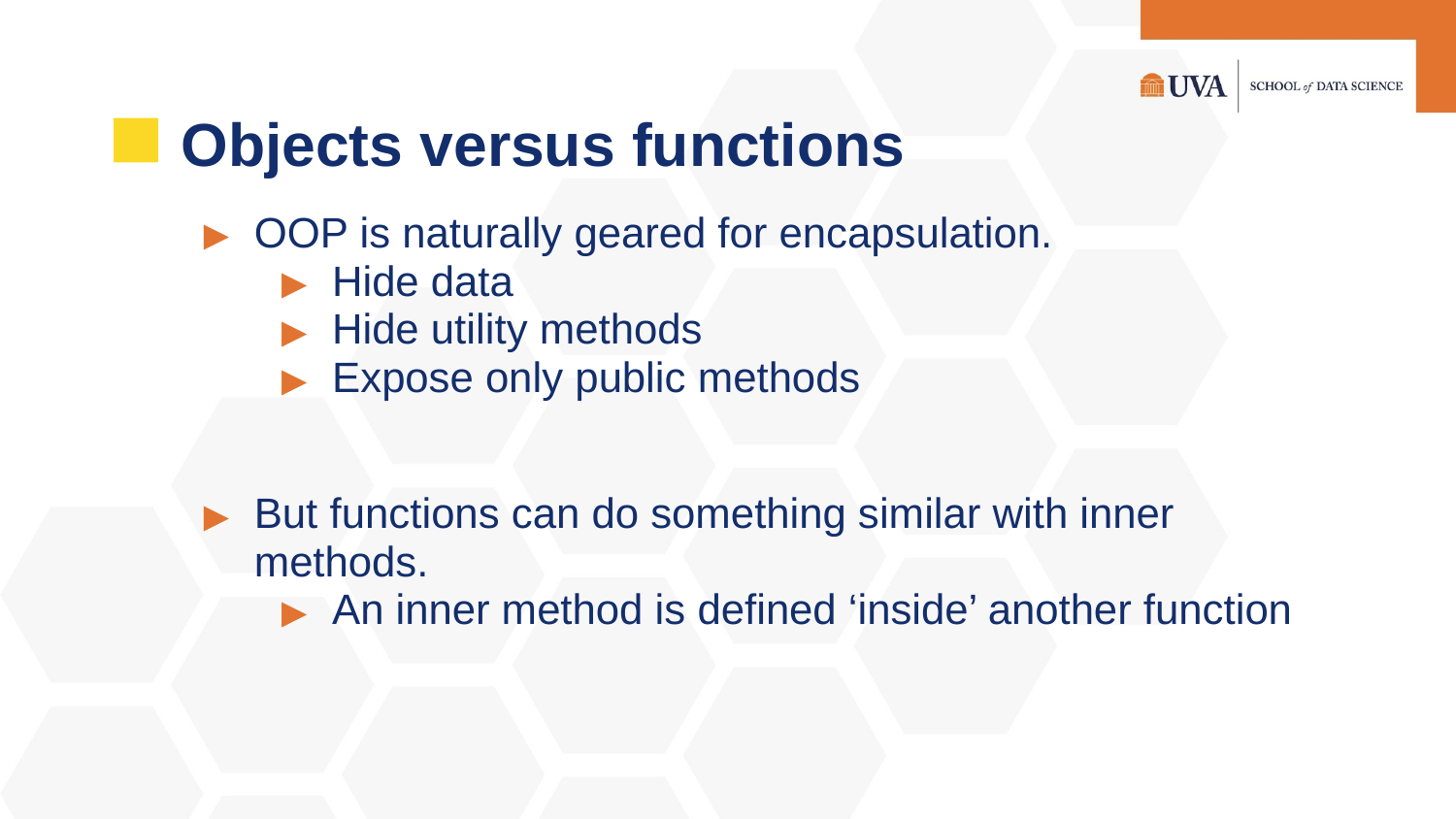

# Objects versus functions
OOP is naturally geared for encapsulation.
Hide data
Hide utility methods
Expose only public methods

But functions can do something similar with inner methods.
An inner method is defined ‘inside’ another function